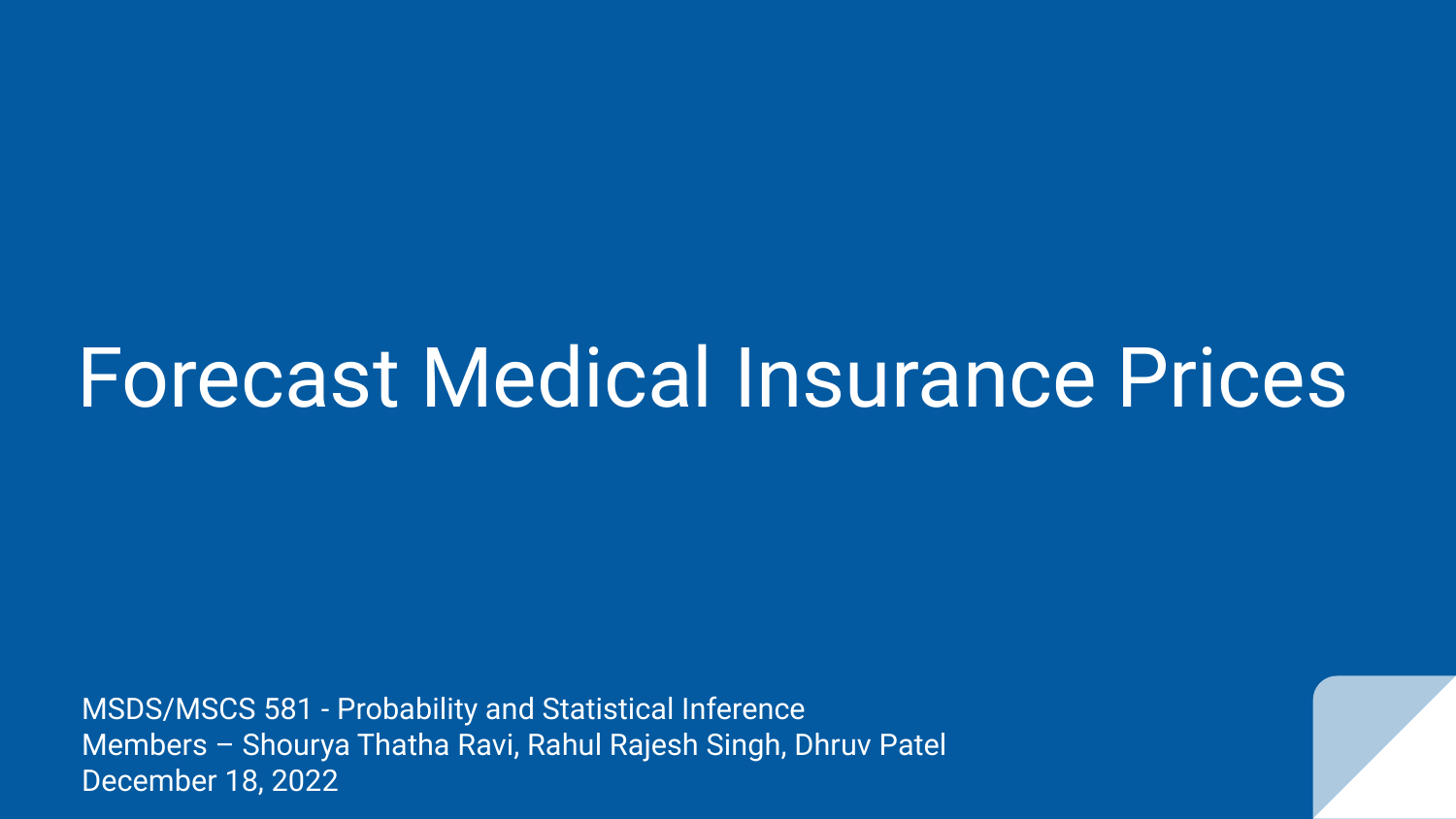

# Forecast Medical Insurance Prices
MSDS/MSCS 581 - Probability and Statistical Inference
Members – Shourya Thatha Ravi, Rahul Rajesh Singh, Dhruv Patel
December 18, 2022